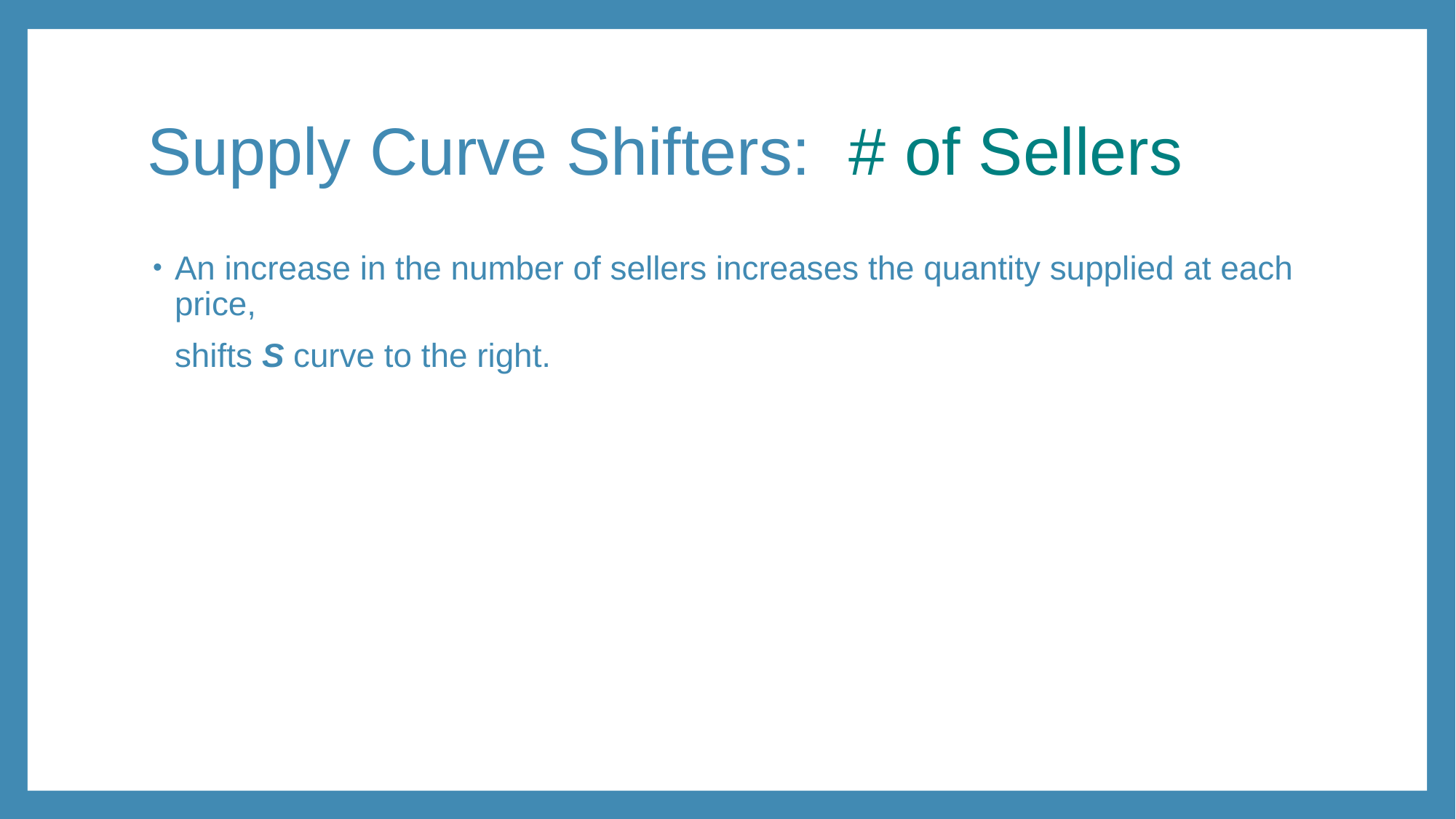

0
# Supply Curve Shifters:  # of Sellers
An increase in the number of sellers increases the quantity supplied at each price,
	shifts S curve to the right.